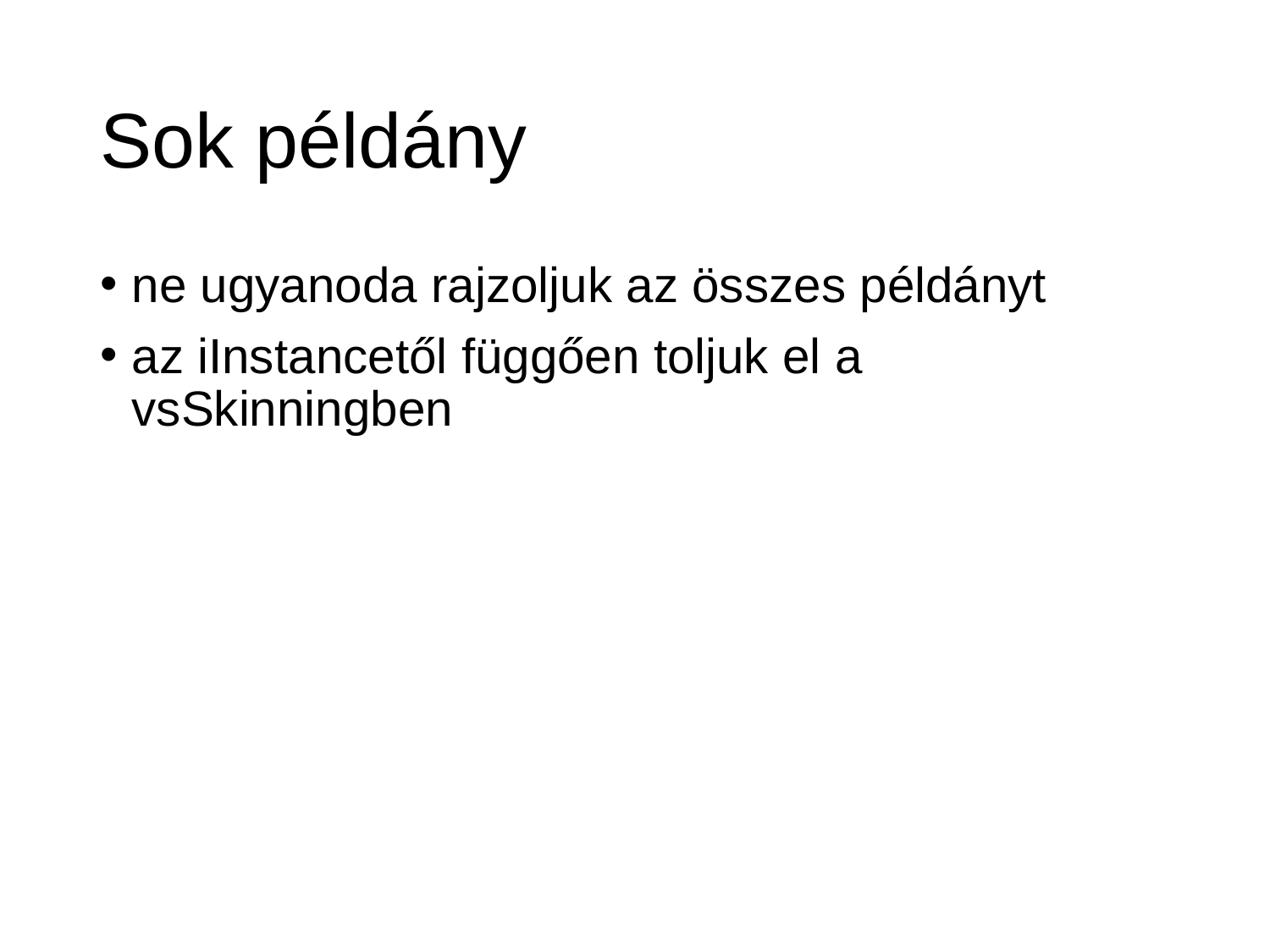

# Sok példány
ne ugyanoda rajzoljuk az összes példányt
az iInstancetől függően toljuk el a vsSkinningben